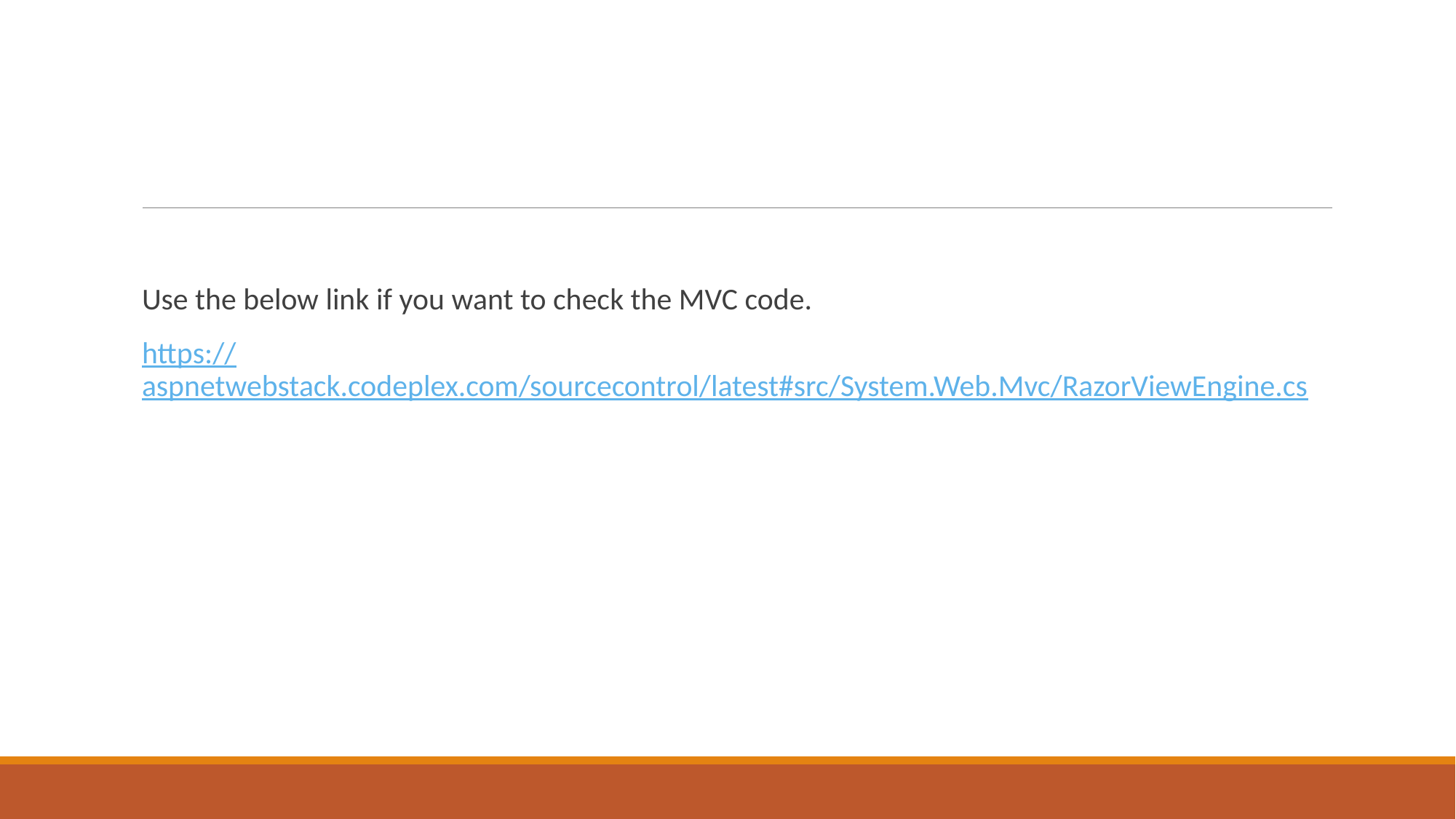

Use the below link if you want to check the MVC code.
https://aspnetwebstack.codeplex.com/sourcecontrol/latest#src/System.Web.Mvc/RazorViewEngine.cs